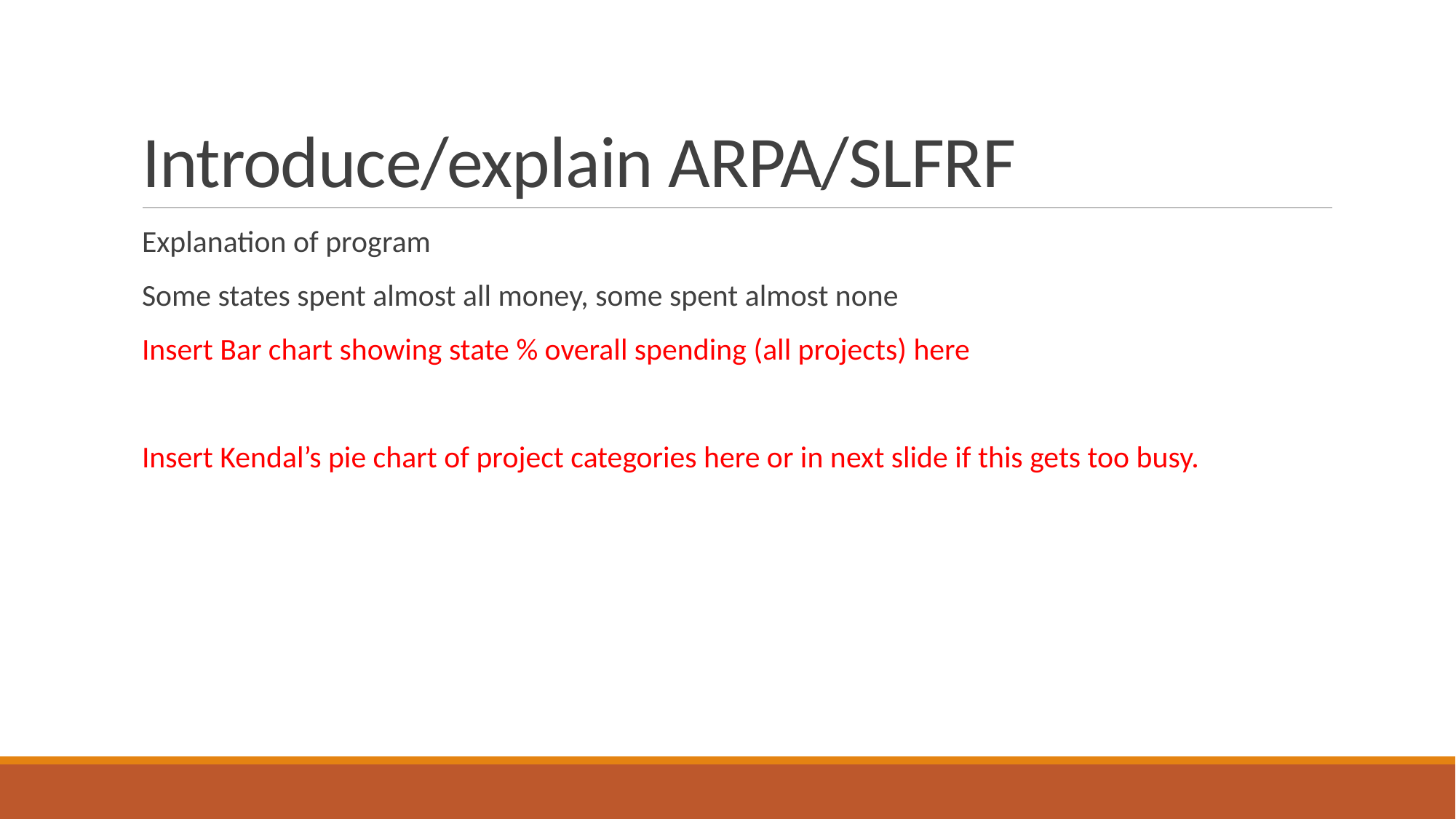

# Introduce/explain ARPA/SLFRF
Explanation of program
Some states spent almost all money, some spent almost none
Insert Bar chart showing state % overall spending (all projects) here

Insert Kendal’s pie chart of project categories here or in next slide if this gets too busy.